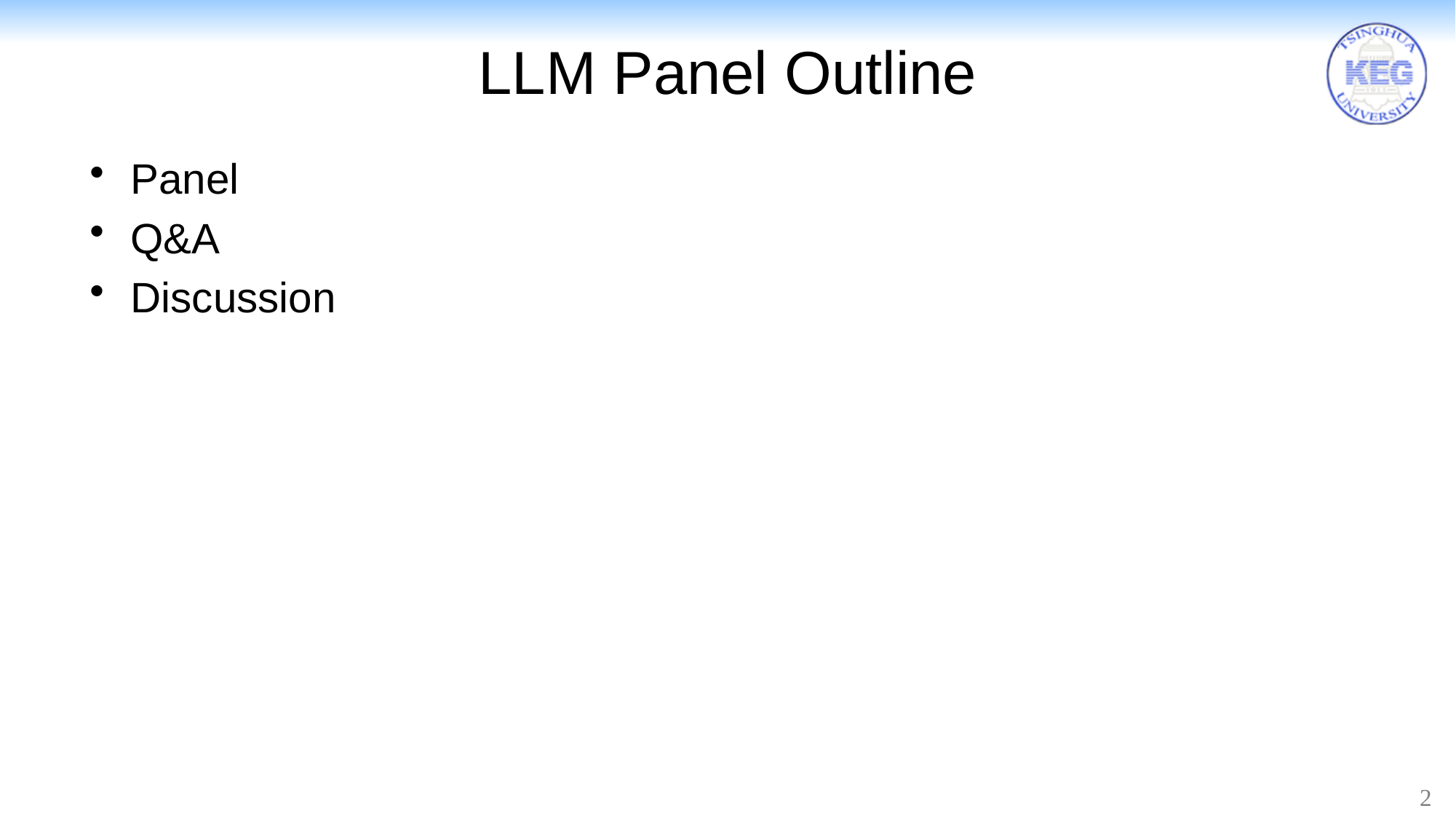

# LLM Panel Outline
Panel
Q&A
Discussion